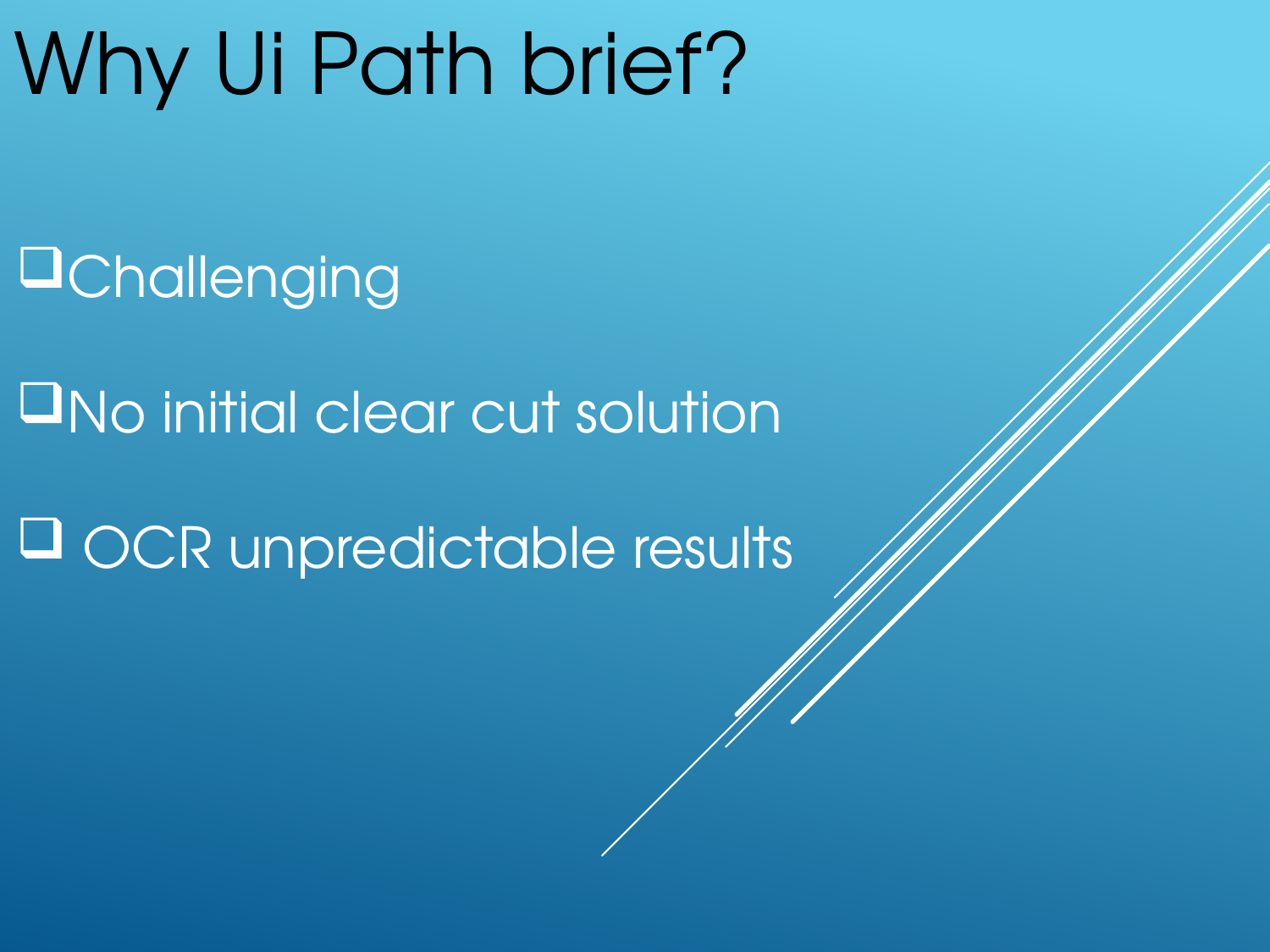

Why Ui Path brief?

Challenging

No initial clear cut solution

 OCR unpredictable results